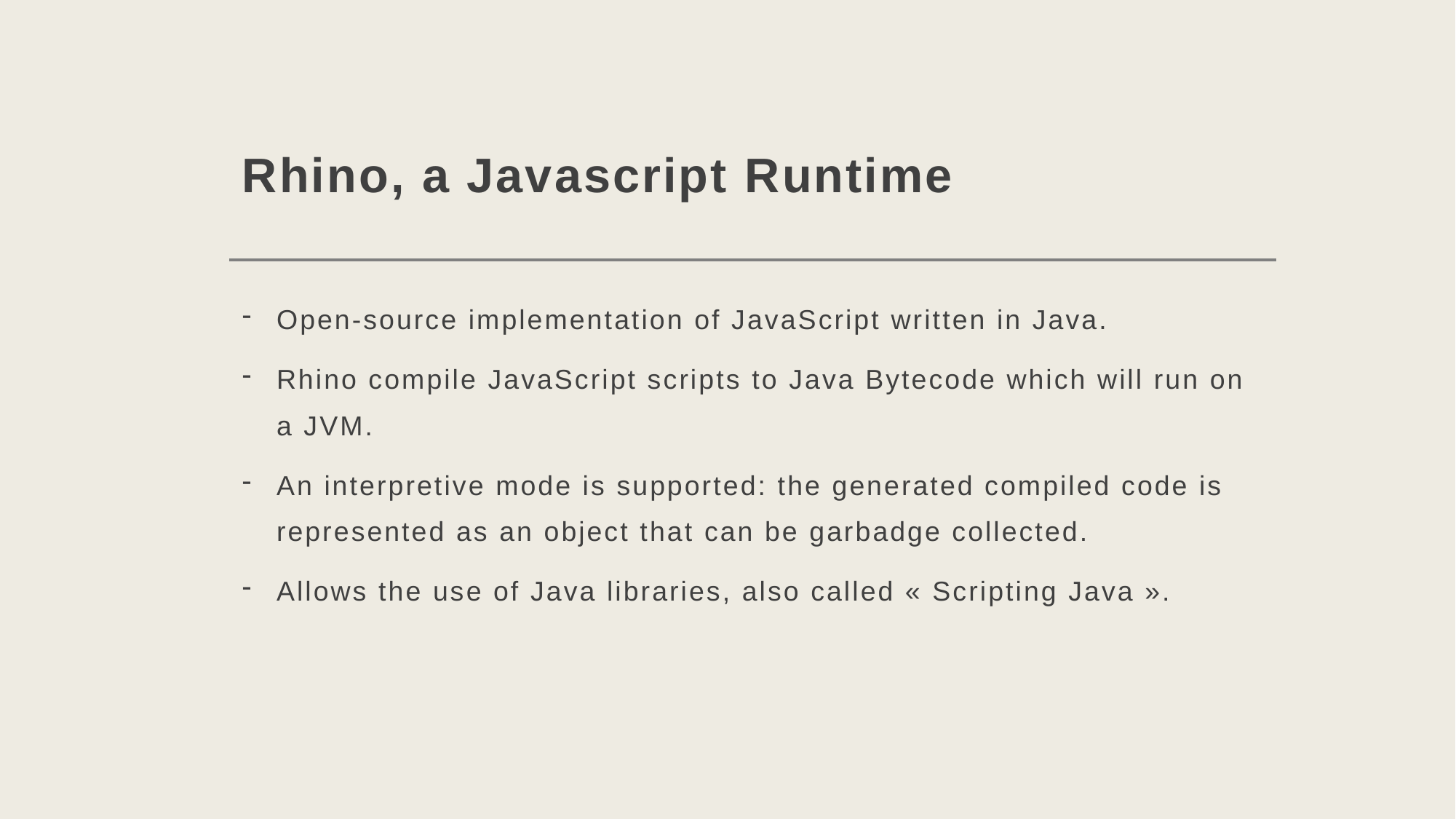

# Rhino, a Javascript Runtime
Open-source implementation of JavaScript written in Java.
Rhino compile JavaScript scripts to Java Bytecode which will run on a JVM.
An interpretive mode is supported: the generated compiled code is represented as an object that can be garbadge collected.
Allows the use of Java libraries, also called « Scripting Java ».